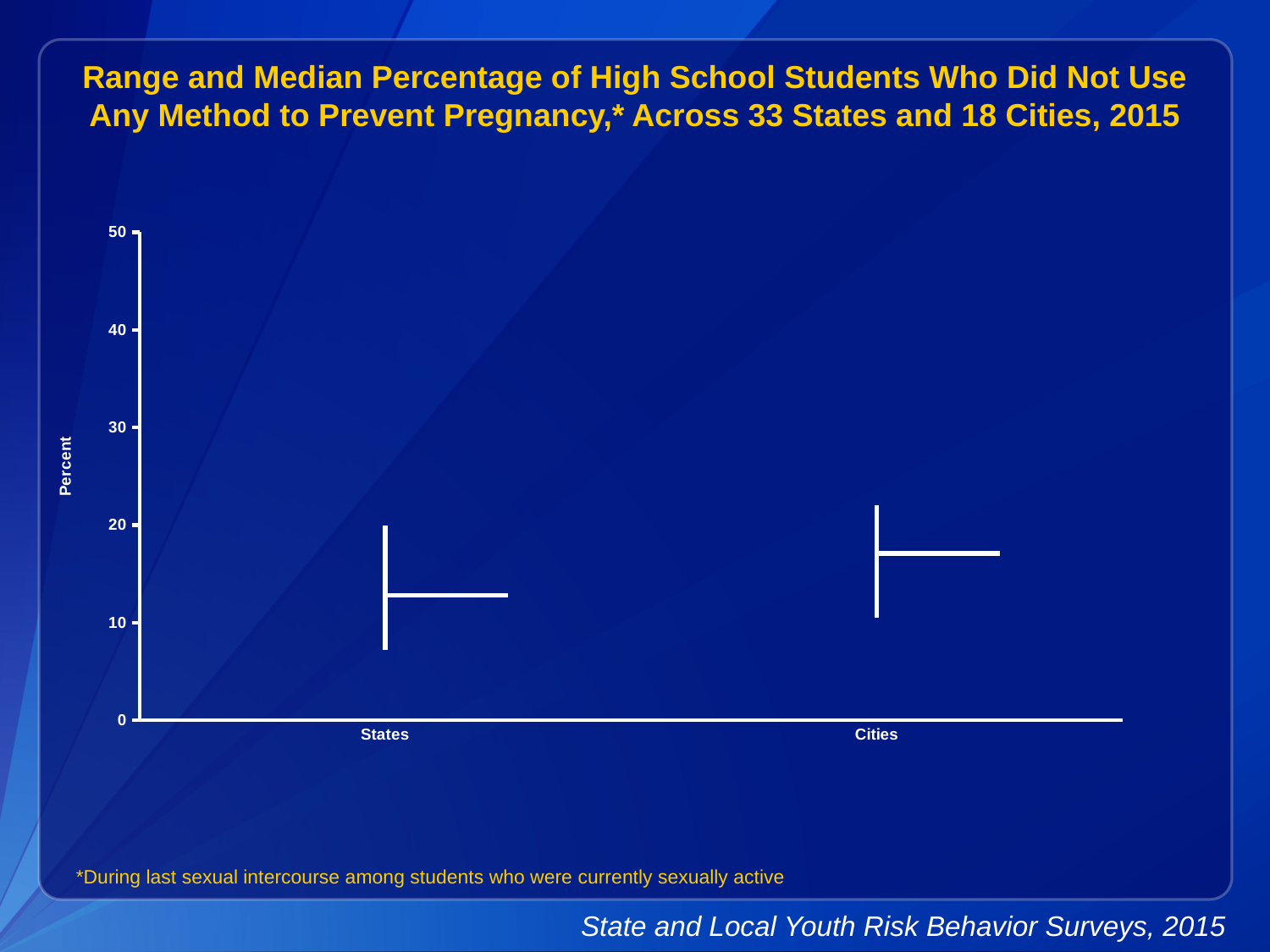

Range and Median Percentage of High School Students Who Did Not Use Any Method to Prevent Pregnancy,* Across 33 States and 18 Cities, 2015

[unsupported chart]

*During last sexual intercourse among students who were currently sexually active
State and Local Youth Risk Behavior Surveys, 2015